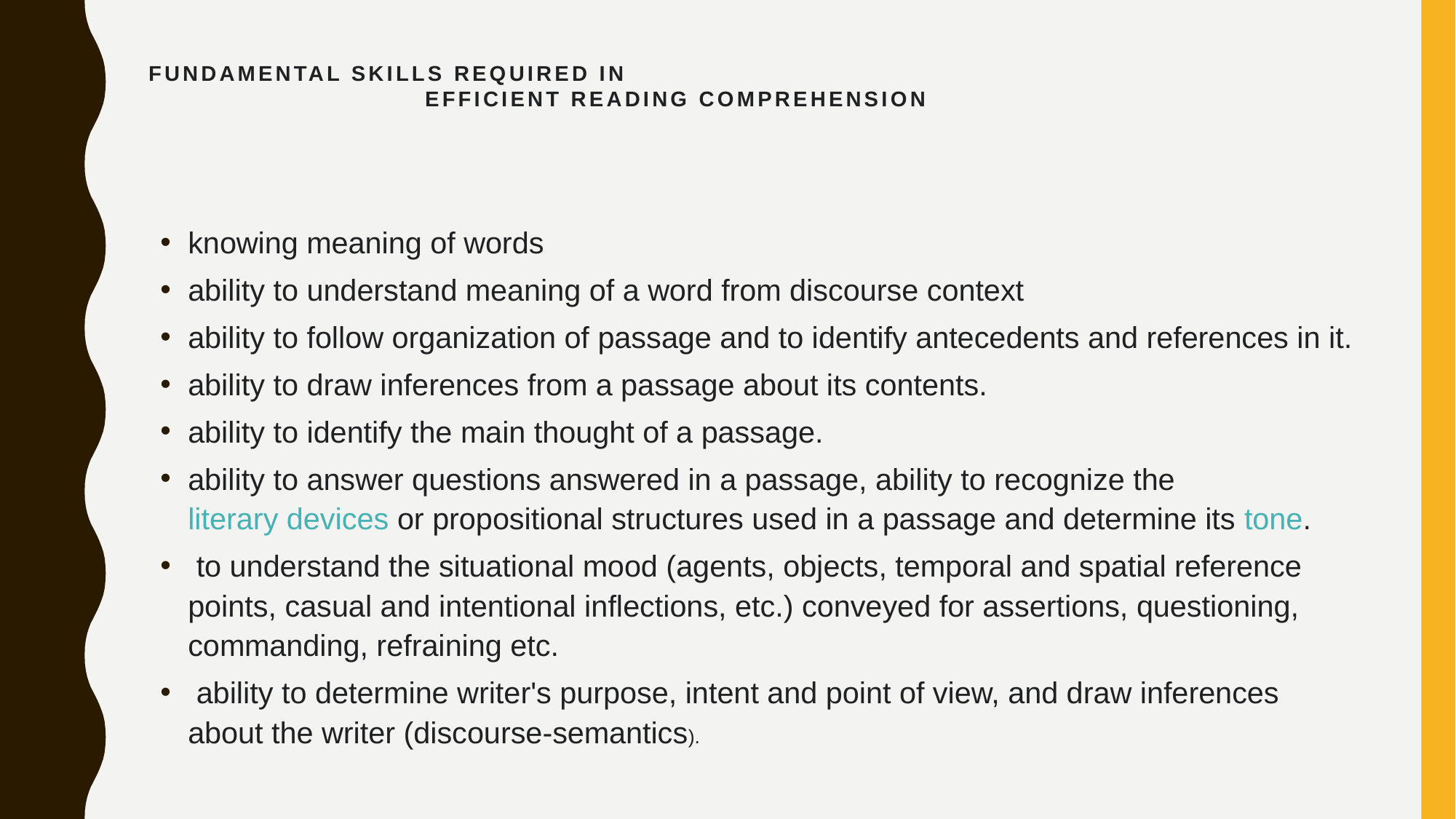

# Fundamental skills required in efficient reading comprehension

knowing meaning of words
ability to understand meaning of a word from discourse context
ability to follow organization of passage and to identify antecedents and references in it.
ability to draw inferences from a passage about its contents.
ability to identify the main thought of a passage.
ability to answer questions answered in a passage, ability to recognize the literary devices or propositional structures used in a passage and determine its tone.
 to understand the situational mood (agents, objects, temporal and spatial reference points, casual and intentional inflections, etc.) conveyed for assertions, questioning, commanding, refraining etc.
 ability to determine writer's purpose, intent and point of view, and draw inferences about the writer (discourse-semantics).